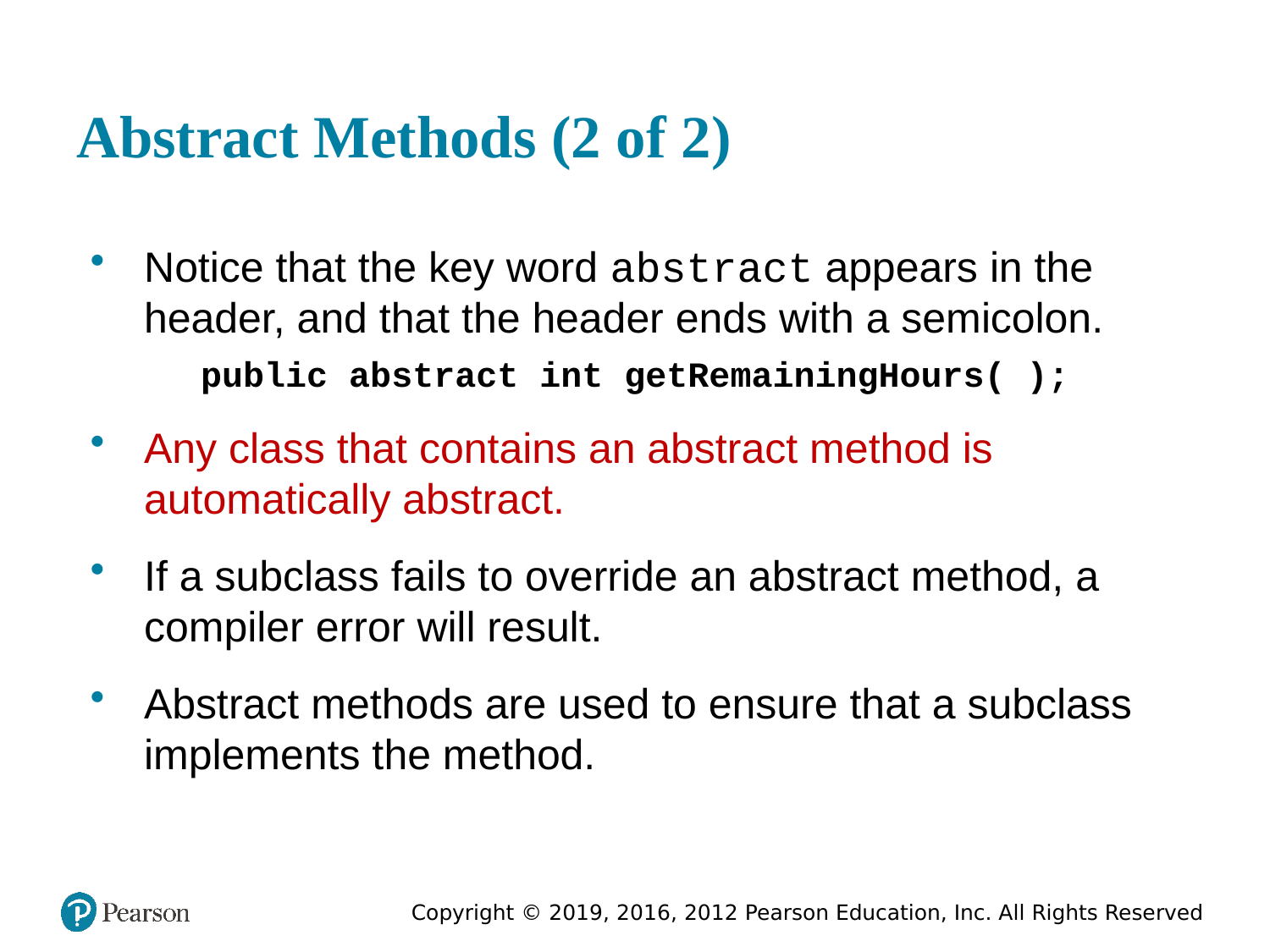

# Abstract Methods (2 of 2)
Notice that the key word abstract appears in the header, and that the header ends with a semicolon.
public abstract int getRemainingHours( );
Any class that contains an abstract method is automatically abstract.
If a subclass fails to override an abstract method, a compiler error will result.
Abstract methods are used to ensure that a subclass implements the method.